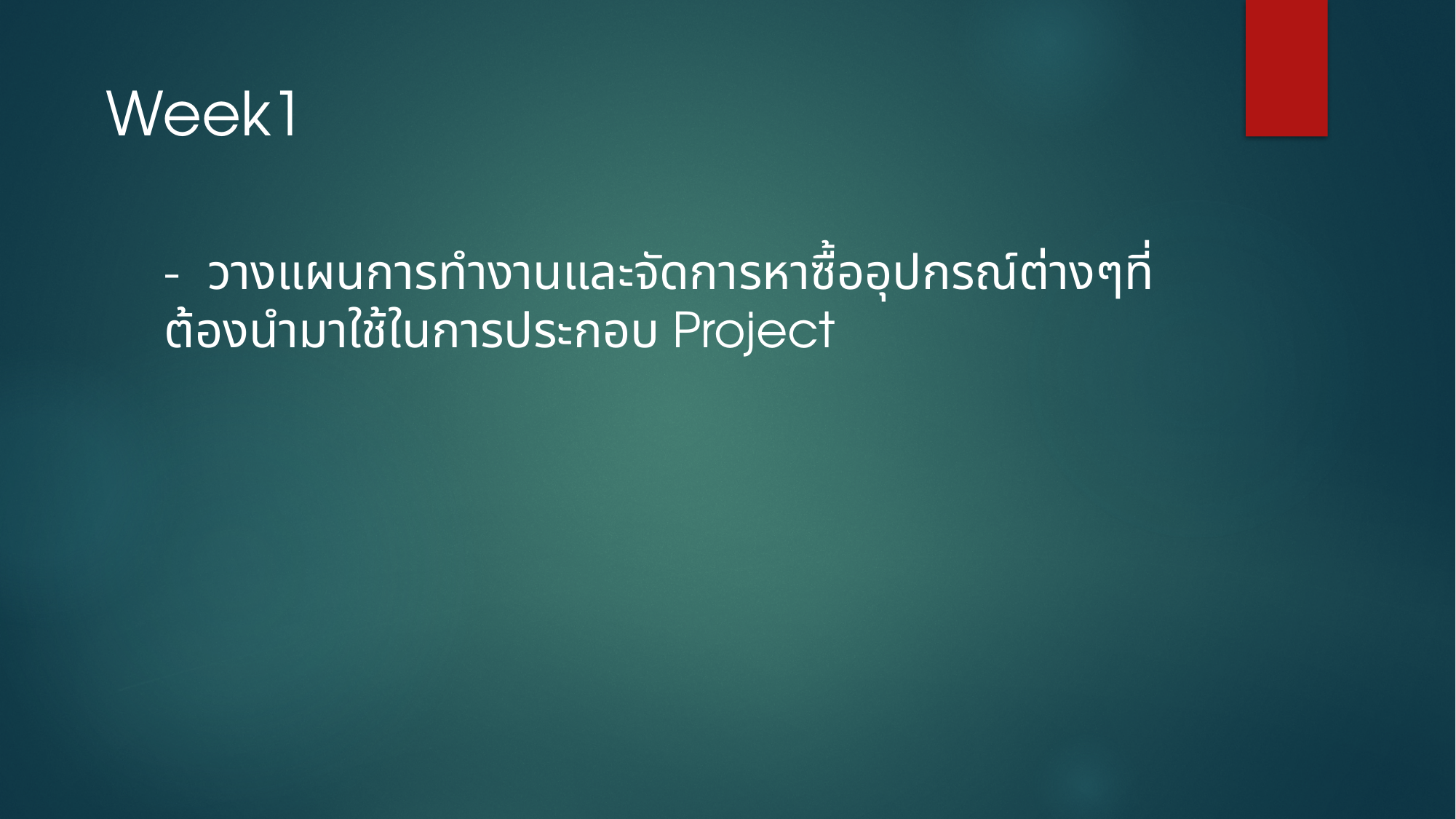

Week1
-  วางแผนการทำงานและจัดการหาซื้ออุปกรณ์ต่างๆที่ต้องนำมาใช้ในการประกอบ Project